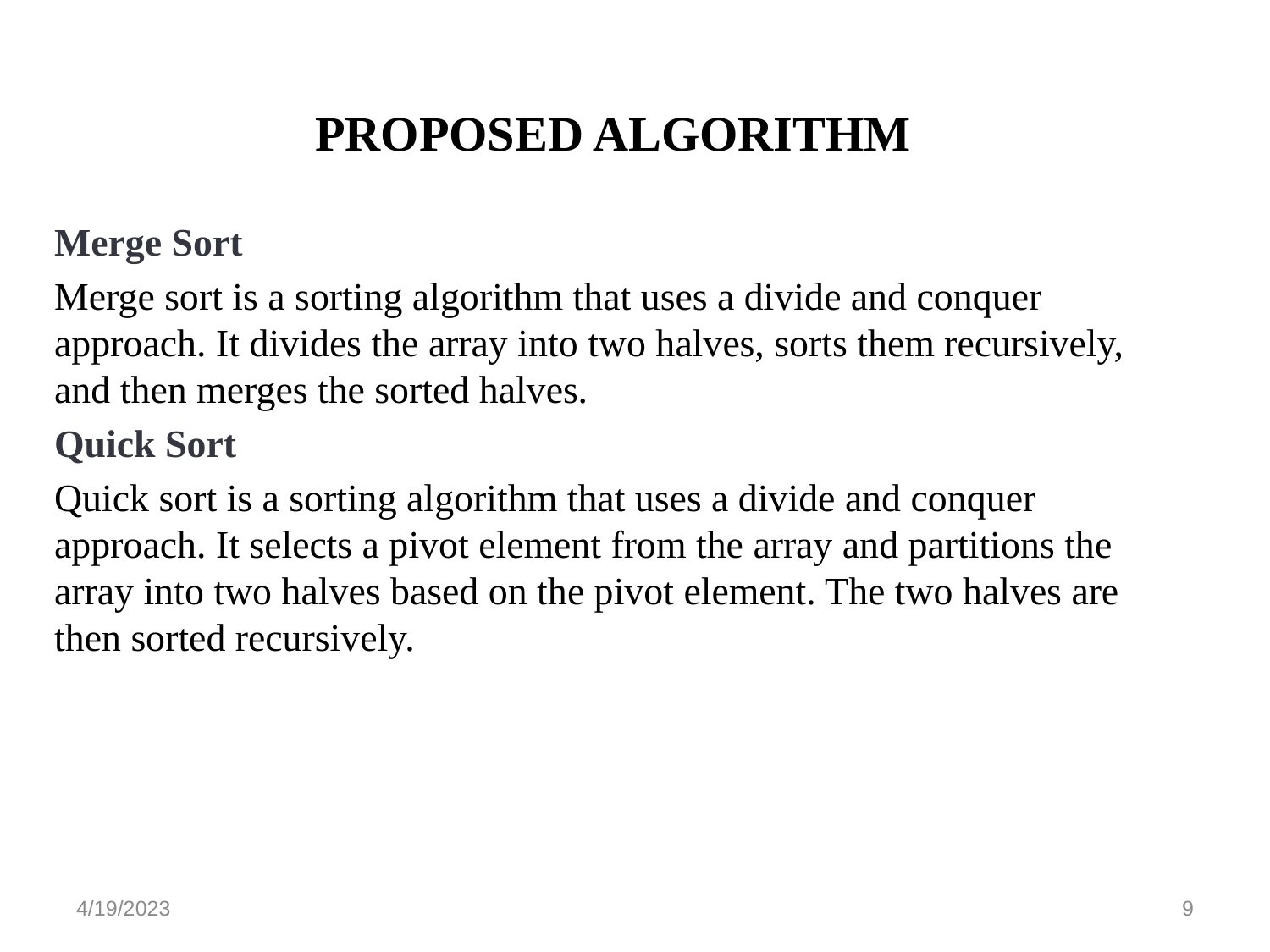

PROPOSED ALGORITHM
Merge Sort
Merge sort is a sorting algorithm that uses a divide and conquer approach. It divides the array into two halves, sorts them recursively, and then merges the sorted halves.
Quick Sort
Quick sort is a sorting algorithm that uses a divide and conquer approach. It selects a pivot element from the array and partitions the array into two halves based on the pivot element. The two halves are then sorted recursively.
4/19/2023
9